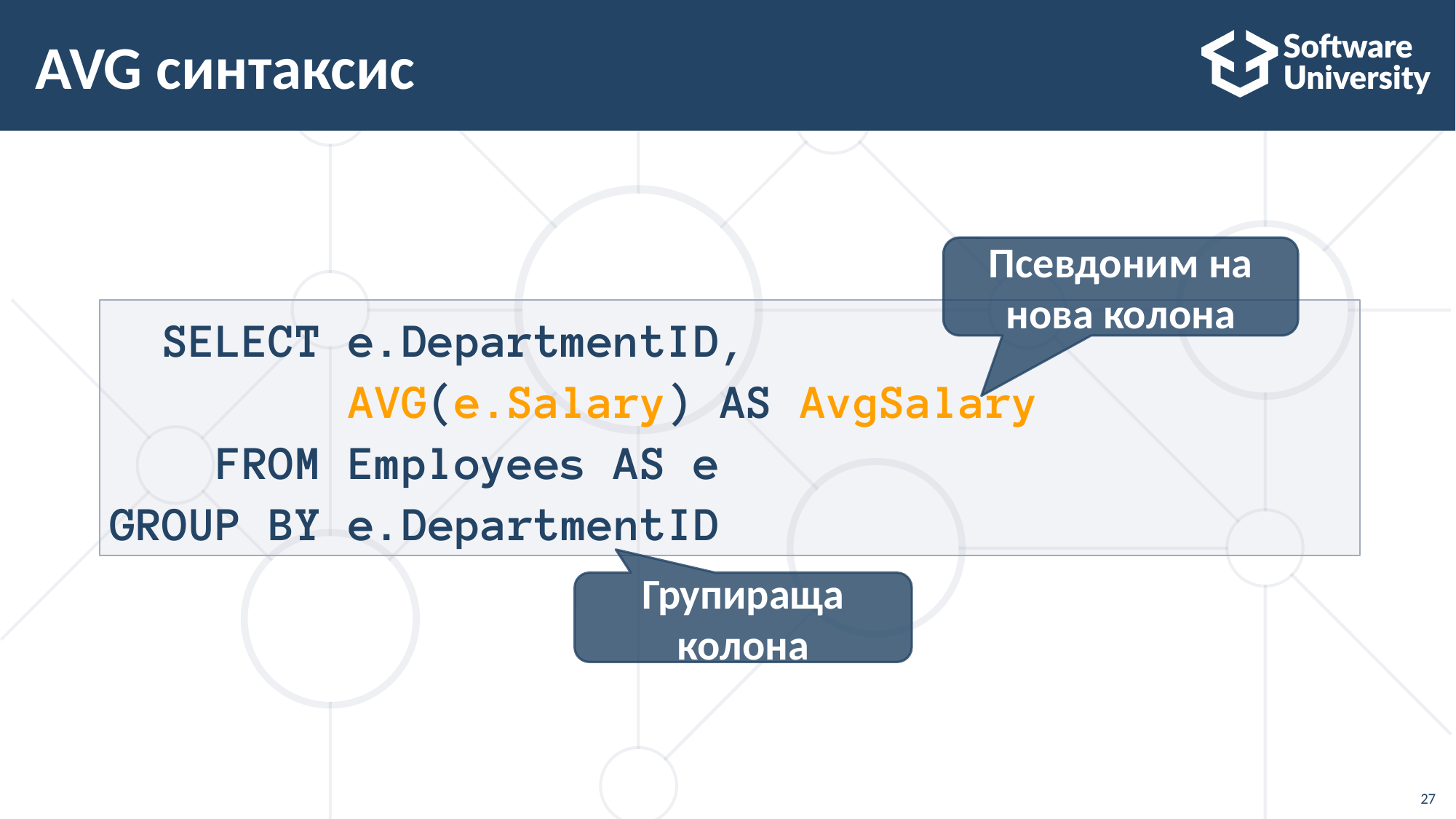

# AVG синтаксис
Псевдоним на нова колона
  SELECT e.DepartmentID,
         AVG(e.Salary) AS AvgSalary
    FROM Employees AS e
GROUP BY e.DepartmentID
Групираща колона
27